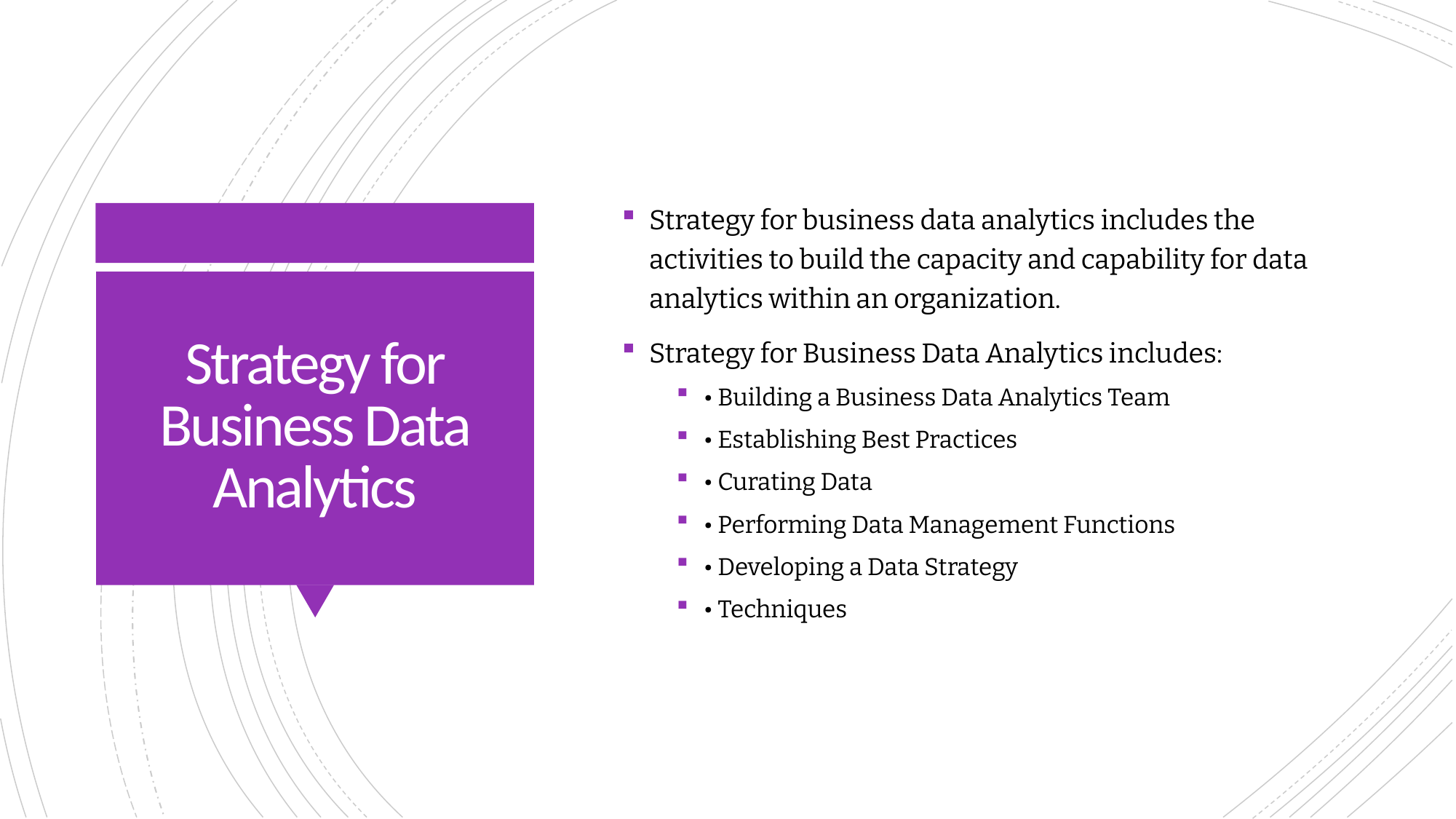

Strategy for business data analytics includes the activities to build the capacity and capability for data analytics within an organization.
Strategy for Business Data Analytics includes:
• Building a Business Data Analytics Team
• Establishing Best Practices
• Curating Data
• Performing Data Management Functions
• Developing a Data Strategy
• Techniques
# Strategy for Business Data Analytics